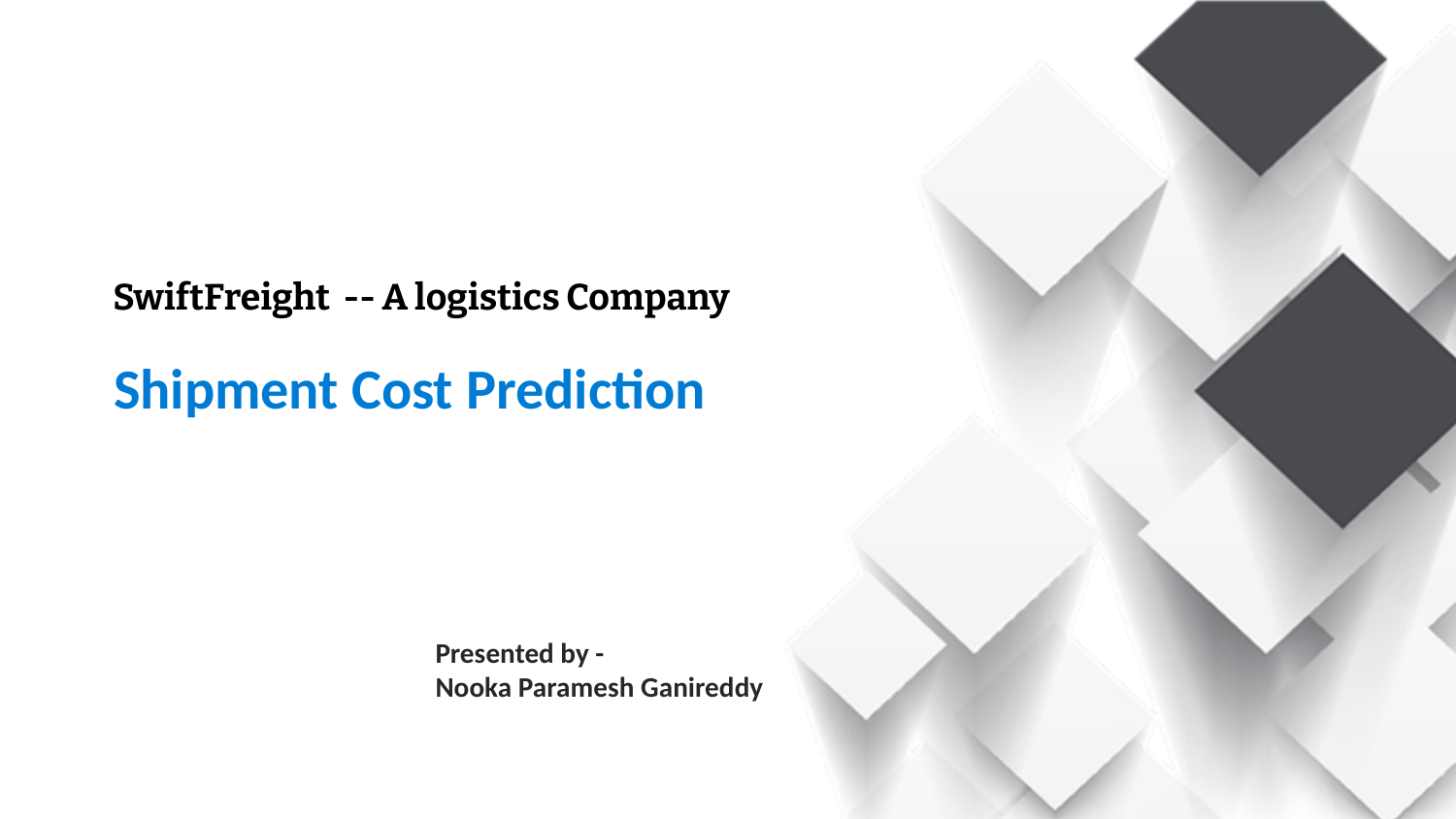

SwiftFreight  -- A logistics Company
Shipment Cost Prediction
Presented by -
Nooka Paramesh Ganireddy